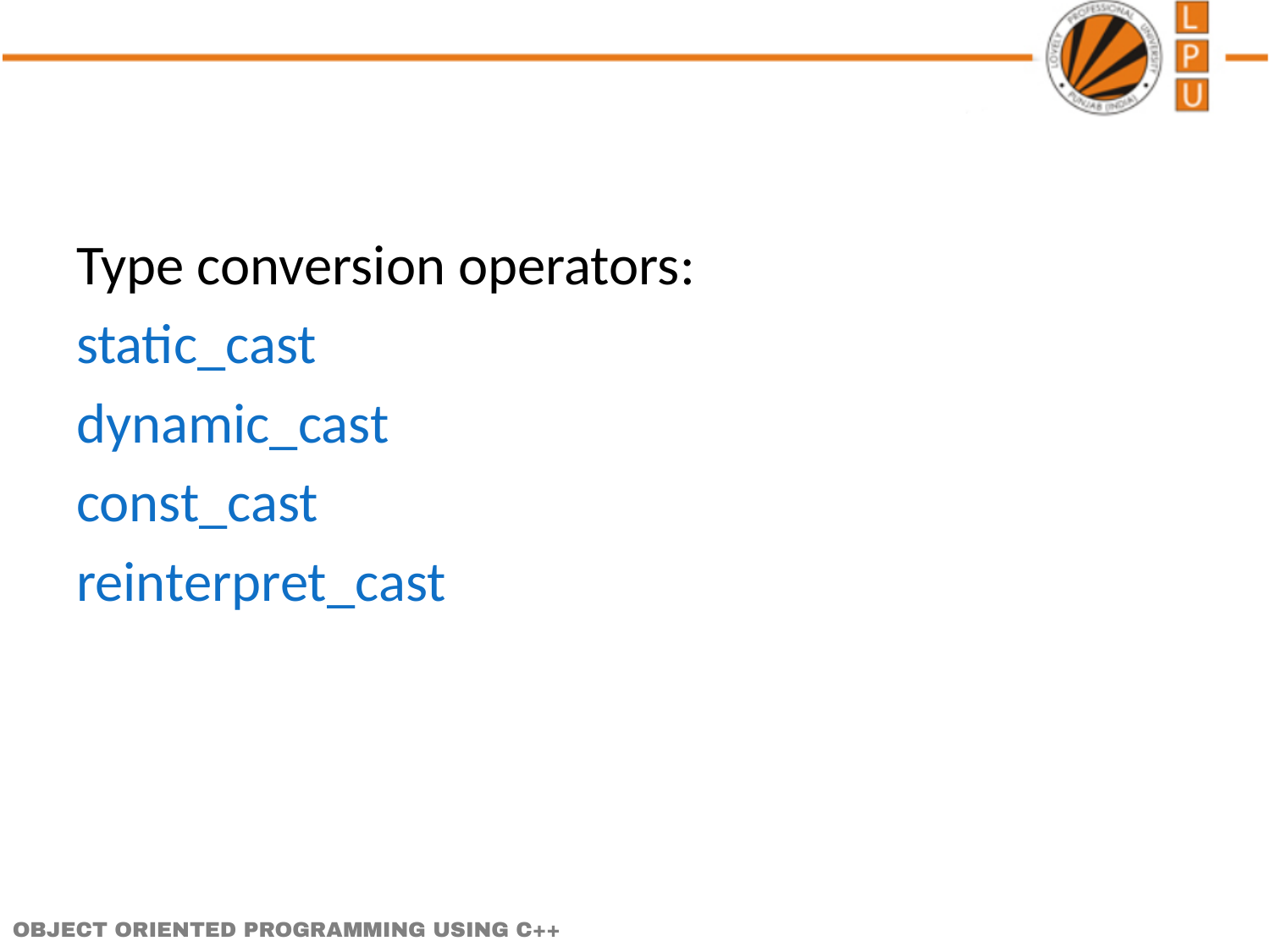

Type conversion operators:
static_cast
dynamic_cast
const_cast
reinterpret_cast